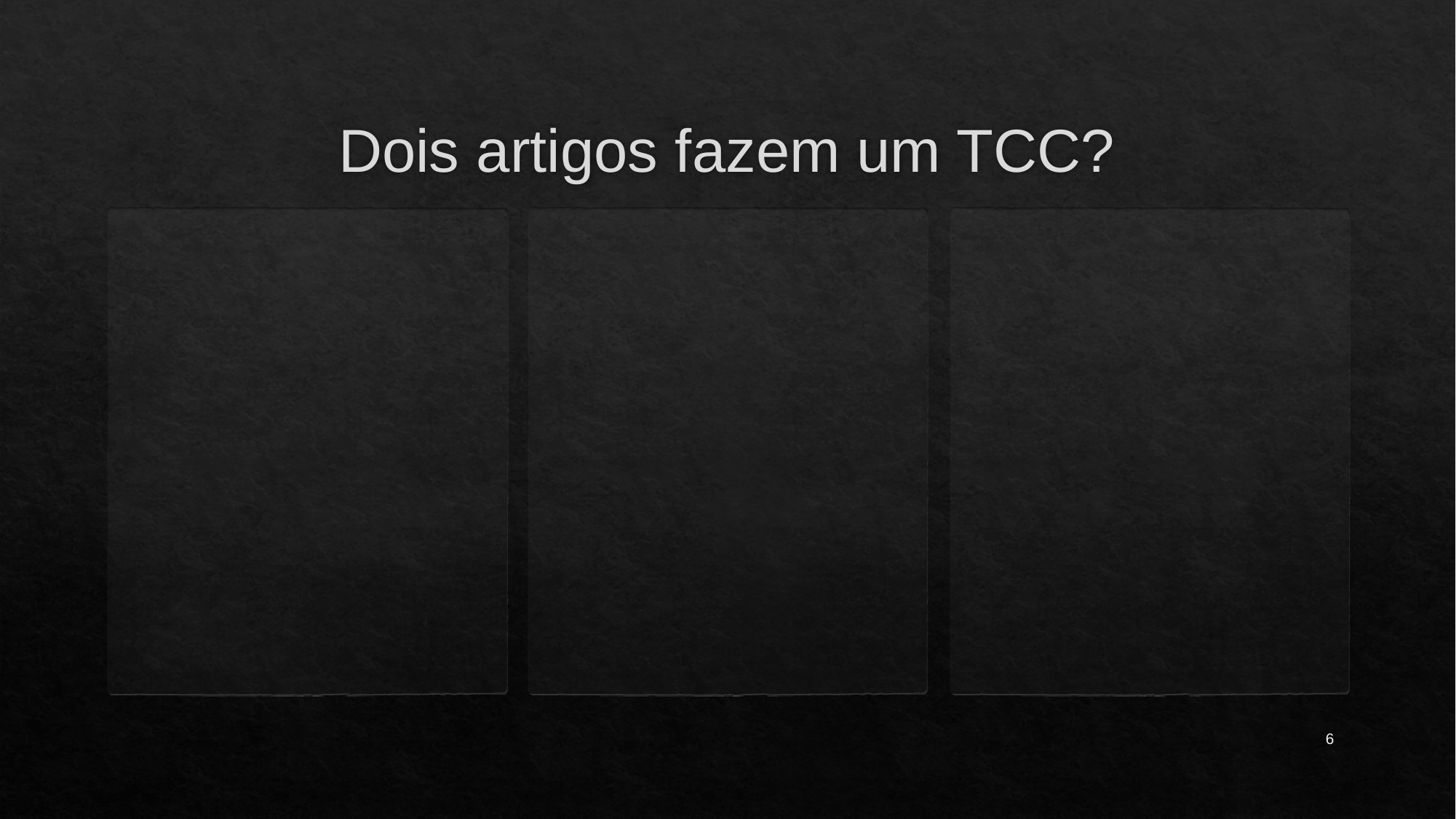

# Dois artigos fazem um TCC?
6